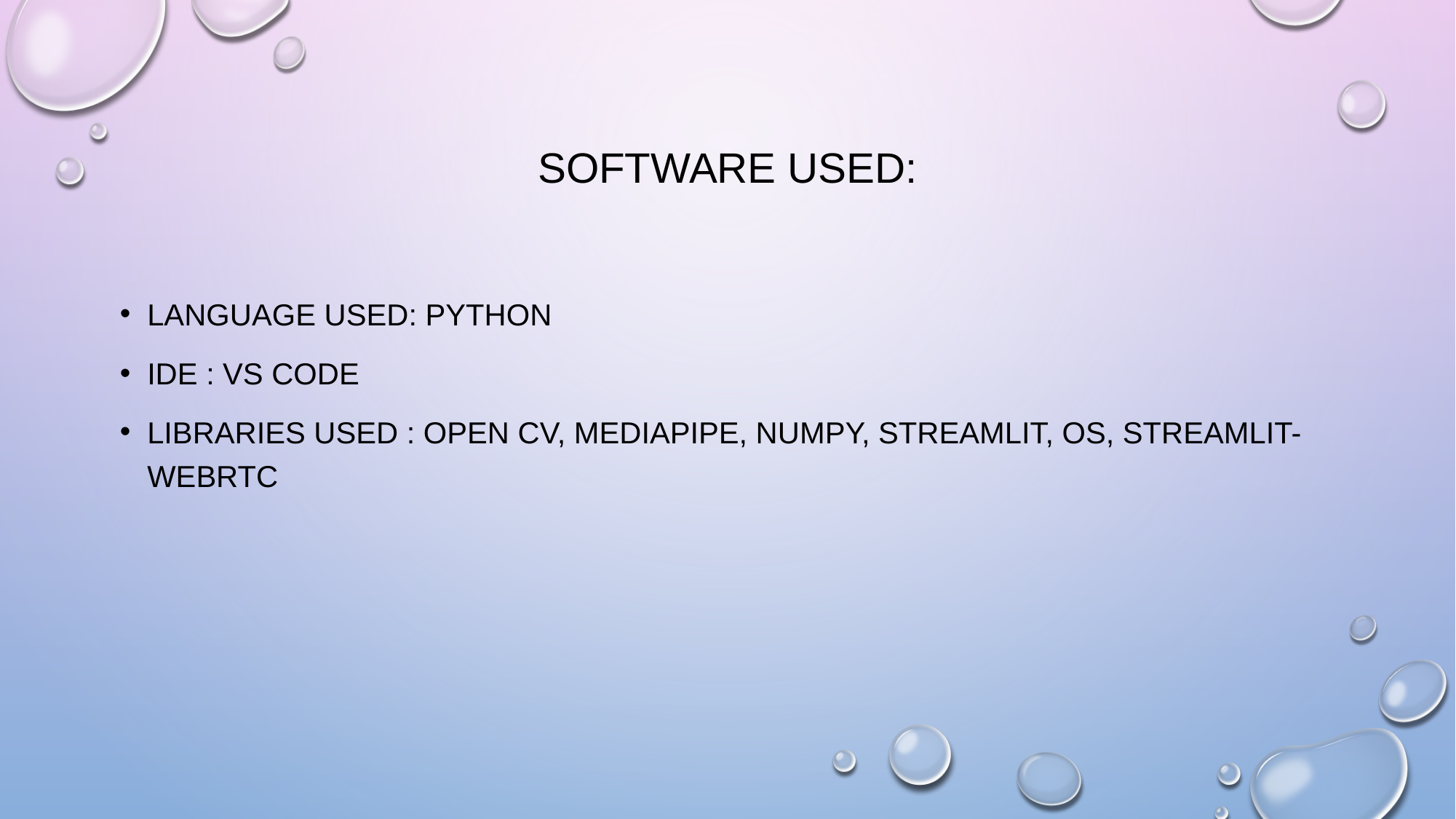

# Software used:
Language used: python
Ide : vs code
Libraries used : open cv, mediapipe, numpy, streamlit, os, streamlit-webrtc